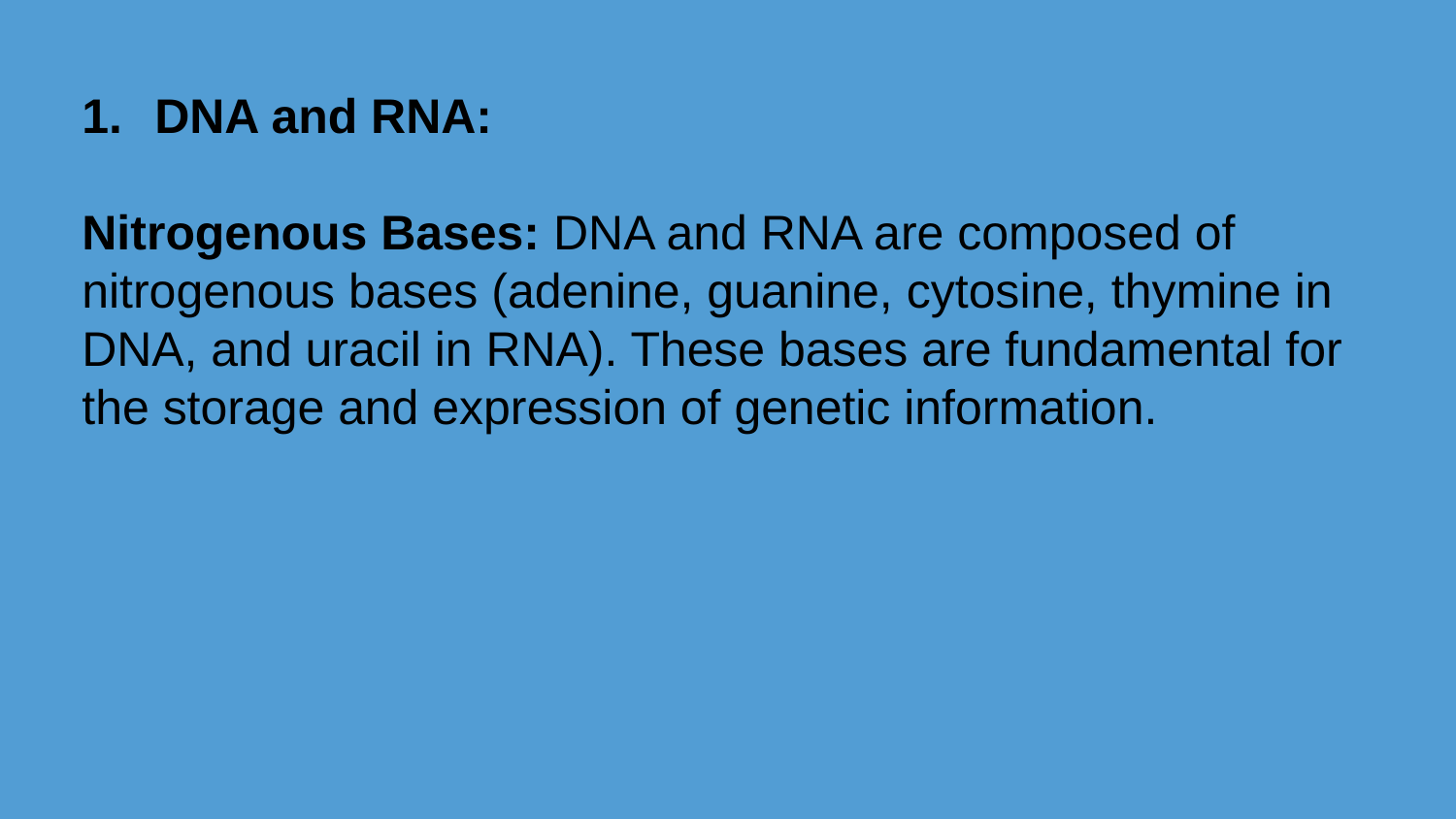

DNA and RNA:

Nitrogenous Bases: DNA and RNA are composed of nitrogenous bases (adenine, guanine, cytosine, thymine in DNA, and uracil in RNA). These bases are fundamental for the storage and expression of genetic information.